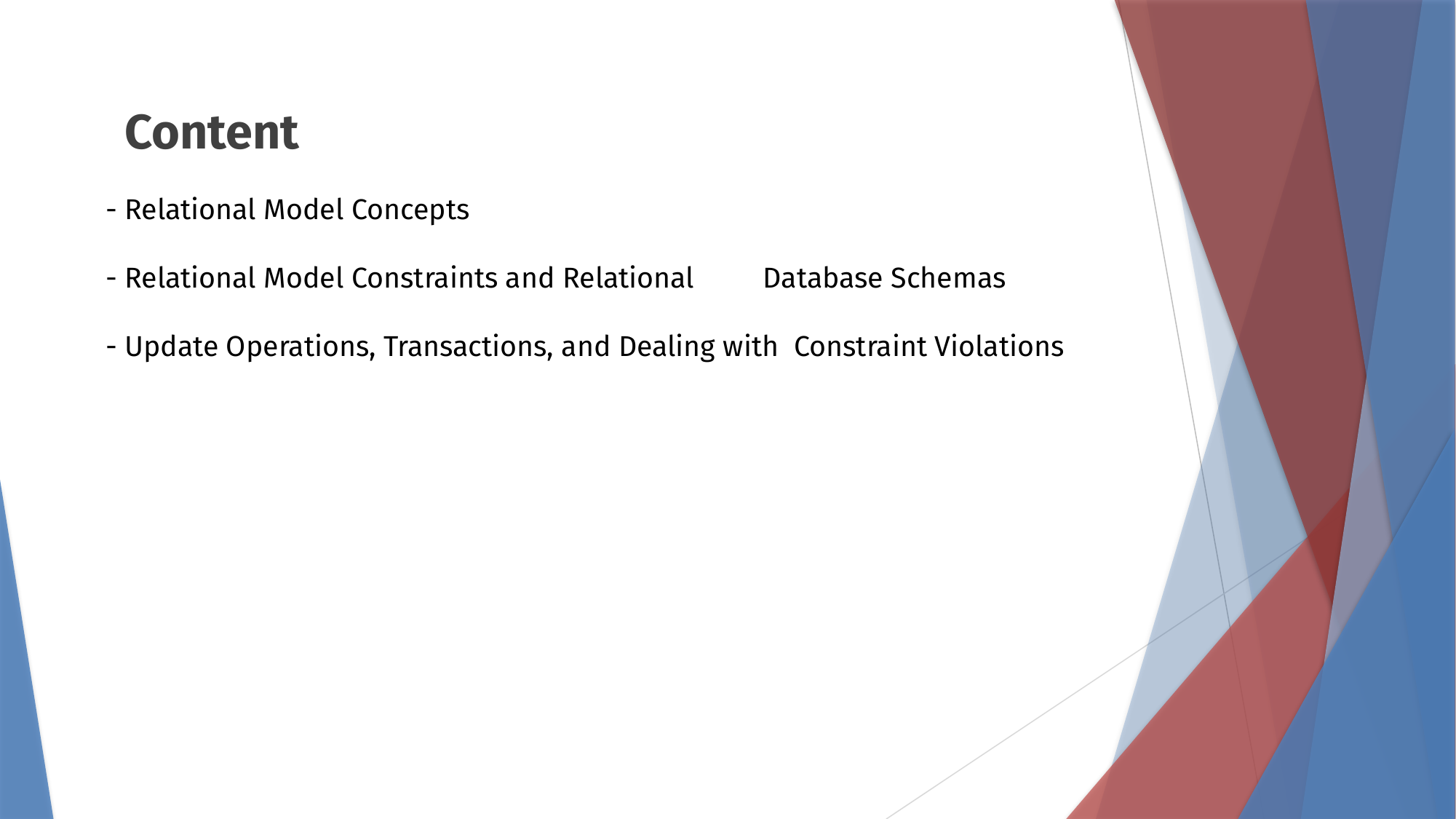

Content
# - Relational Model Concepts - Relational Model Constraints and Relational         Database Schemas - Update Operations, Transactions, and Dealing with  Constraint Violations